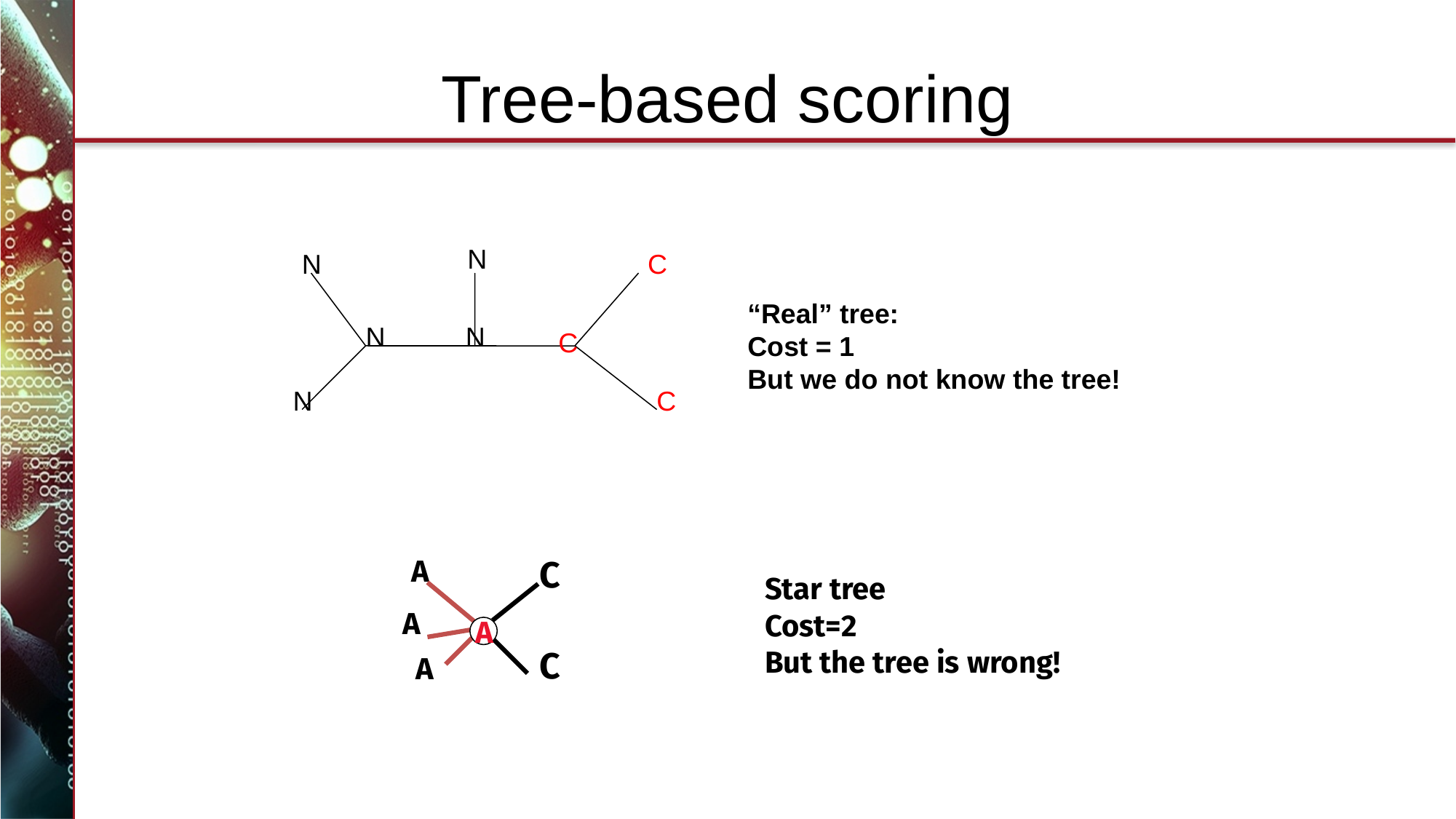

# Tree-based scoring
N
N
C

“Real” tree:
Cost = 1
But we do not know the tree!
N
N
C

N
C
C
A
Star tree
Cost=2
But the tree is wrong!

A
A

C
A